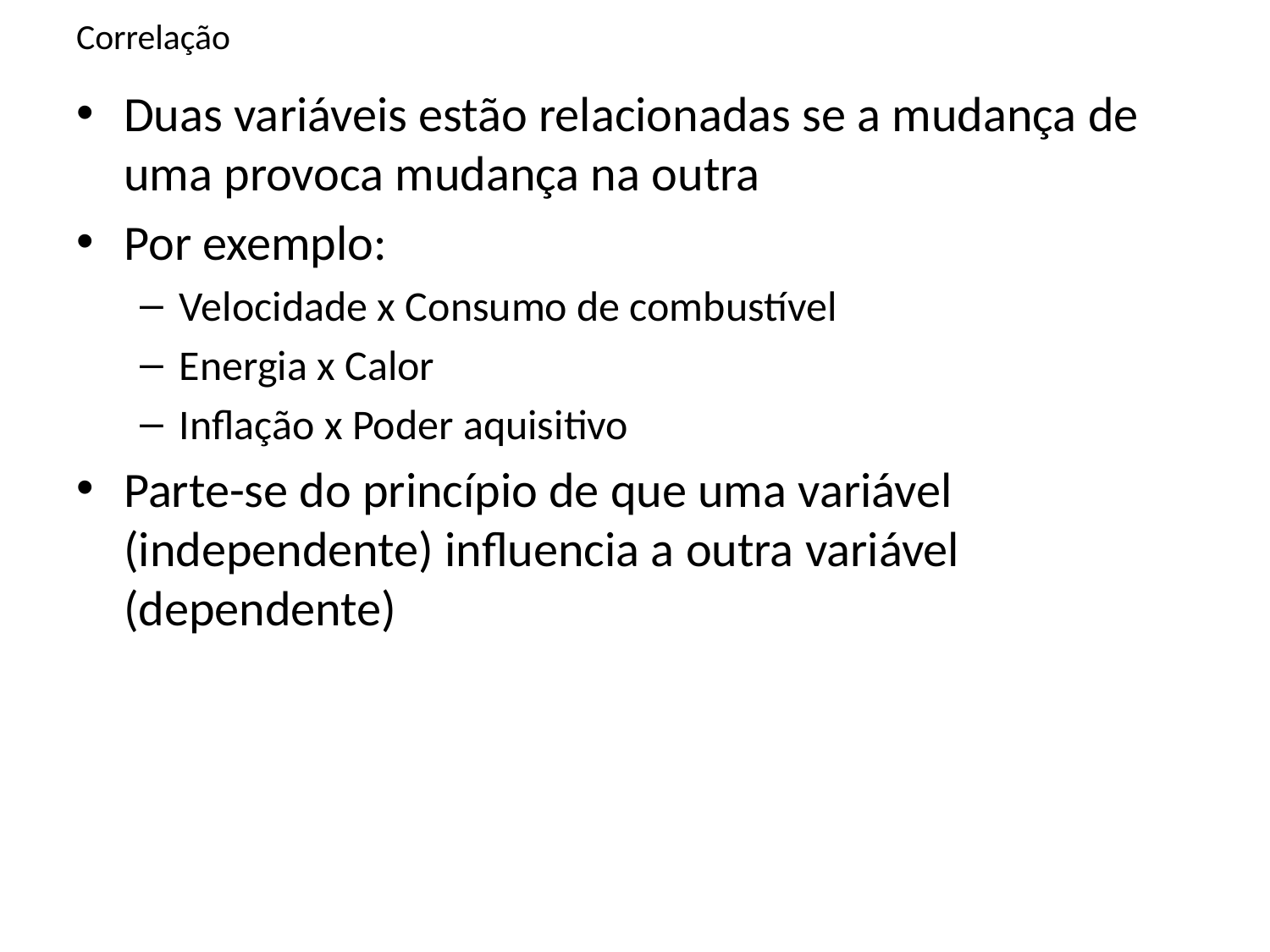

# Correlação
Duas variáveis estão relacionadas se a mudança de uma provoca mudança na outra
Por exemplo:
Velocidade x Consumo de combustível
Energia x Calor
Inflação x Poder aquisitivo
Parte-se do princípio de que uma variável (independente) influencia a outra variável (dependente)